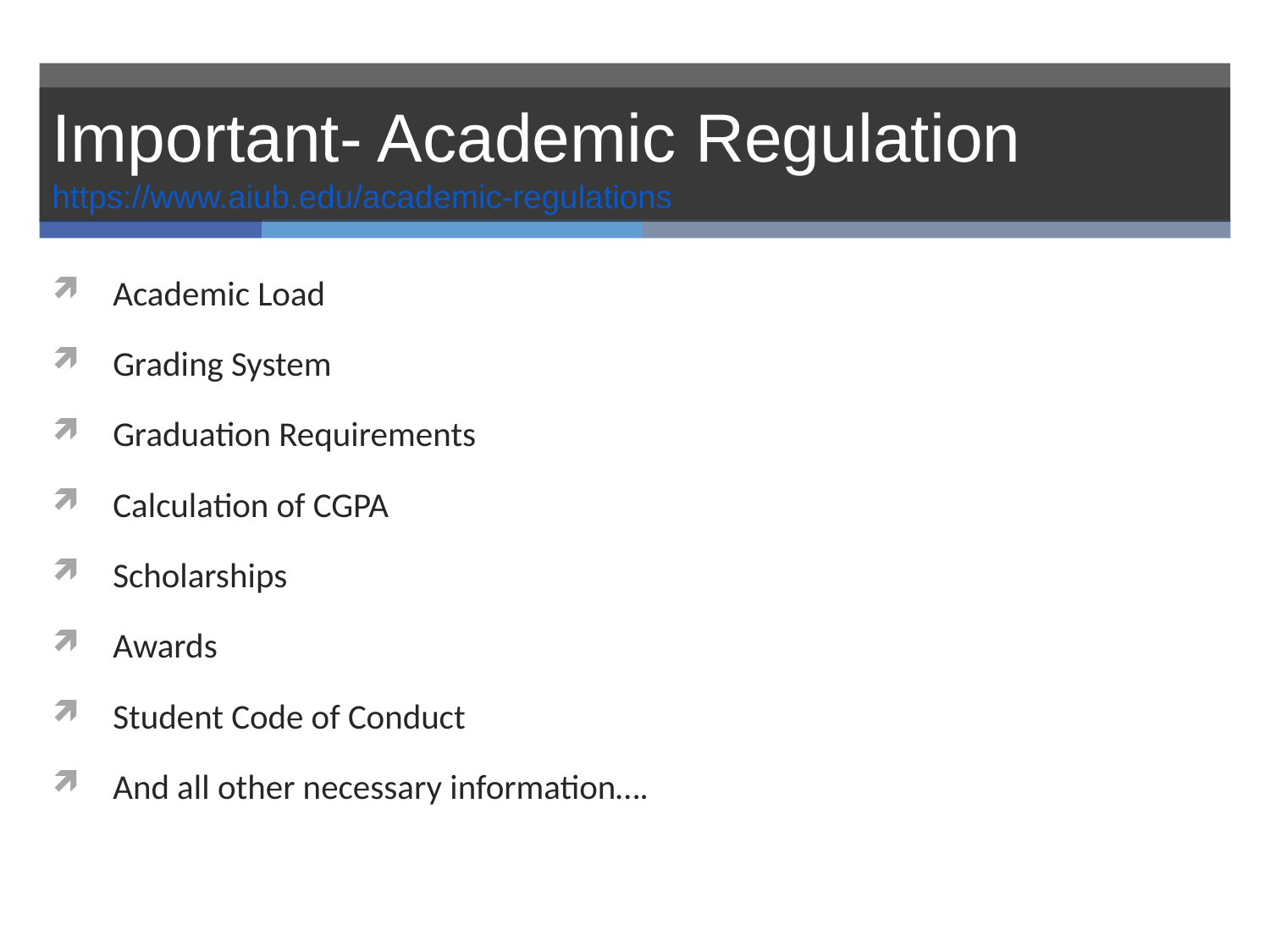

# Important- Academic Regulation https://www.aiub.edu/academic-regulations
Academic Load
Grading System
Graduation Requirements
Calculation of CGPA
Scholarships
Awards
Student Code of Conduct
And all other necessary information….